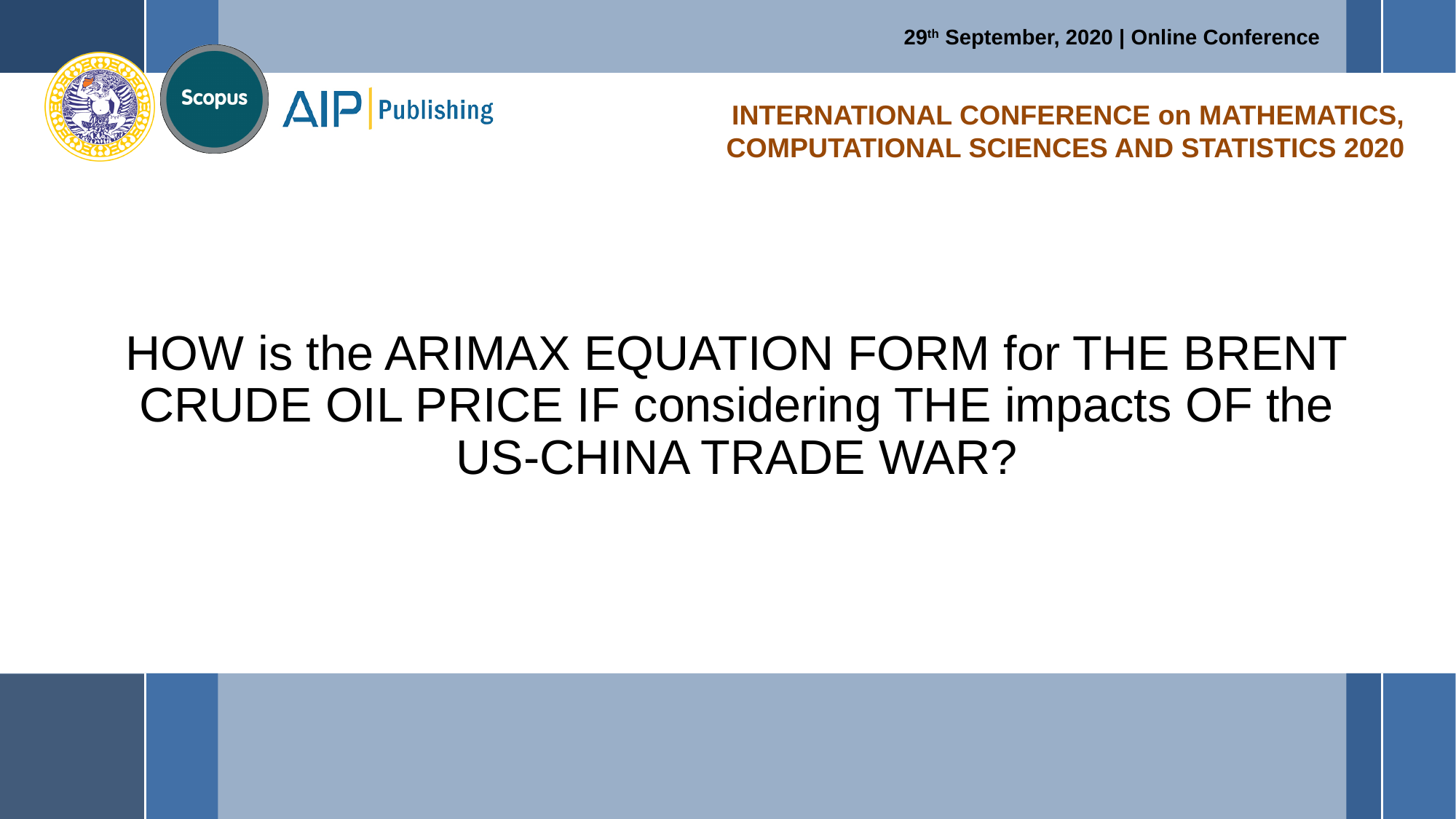

# HOW is the ARIMAX EQUATION FORM for THE BRENT CRUDE OIL PRICE IF considering THE impacts OF the US-CHINA TRADE WAR?